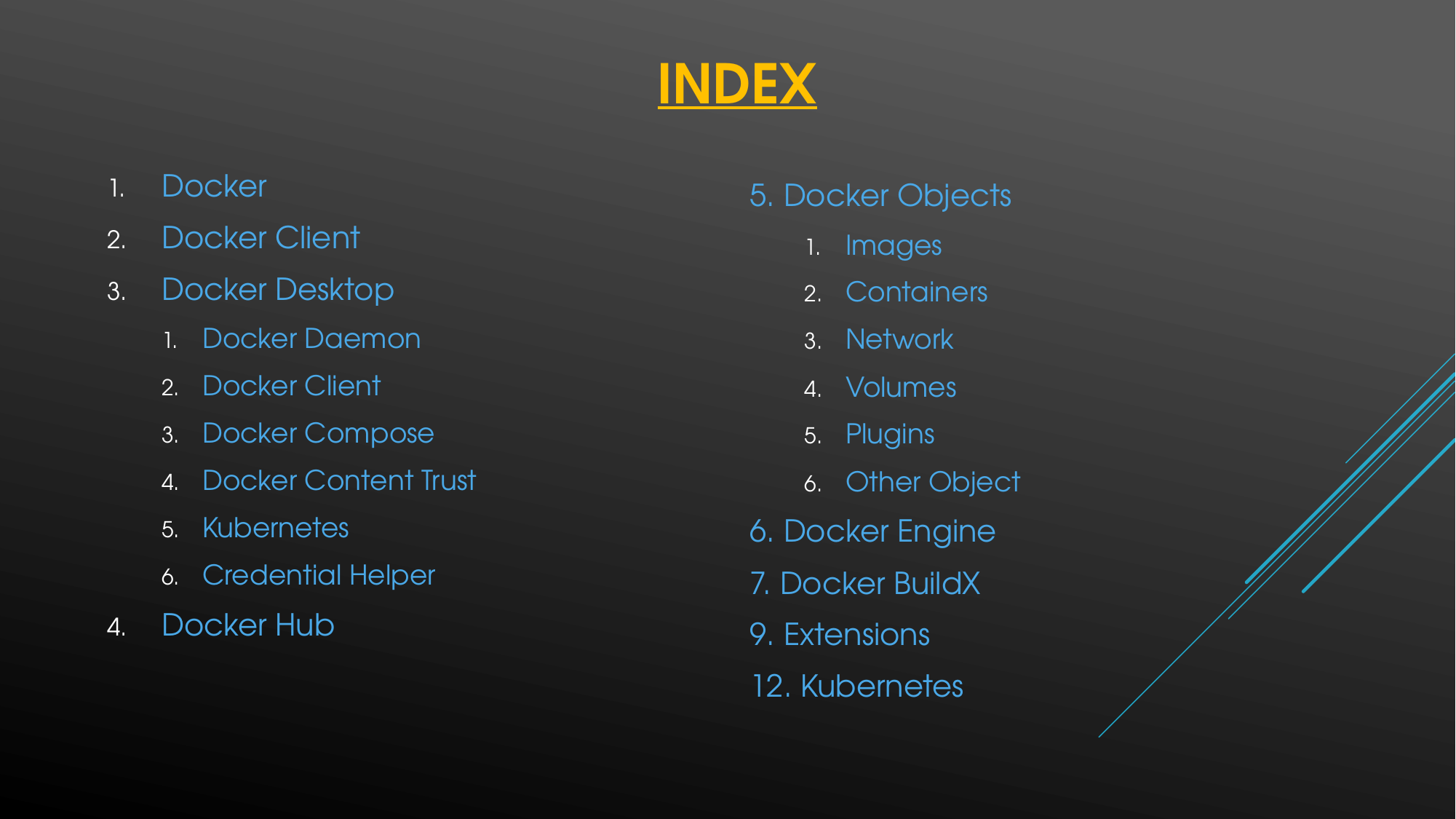

# Index
Docker
Docker Client
Docker Desktop
Docker Daemon
Docker Client
Docker Compose
Docker Content Trust
Kubernetes
Credential Helper
Docker Hub

5. Docker Objects
Images
Containers
Network
Volumes
Plugins
Other Object
6. Docker Engine
7. Docker BuildX
9. Extensions
12. Kubernetes